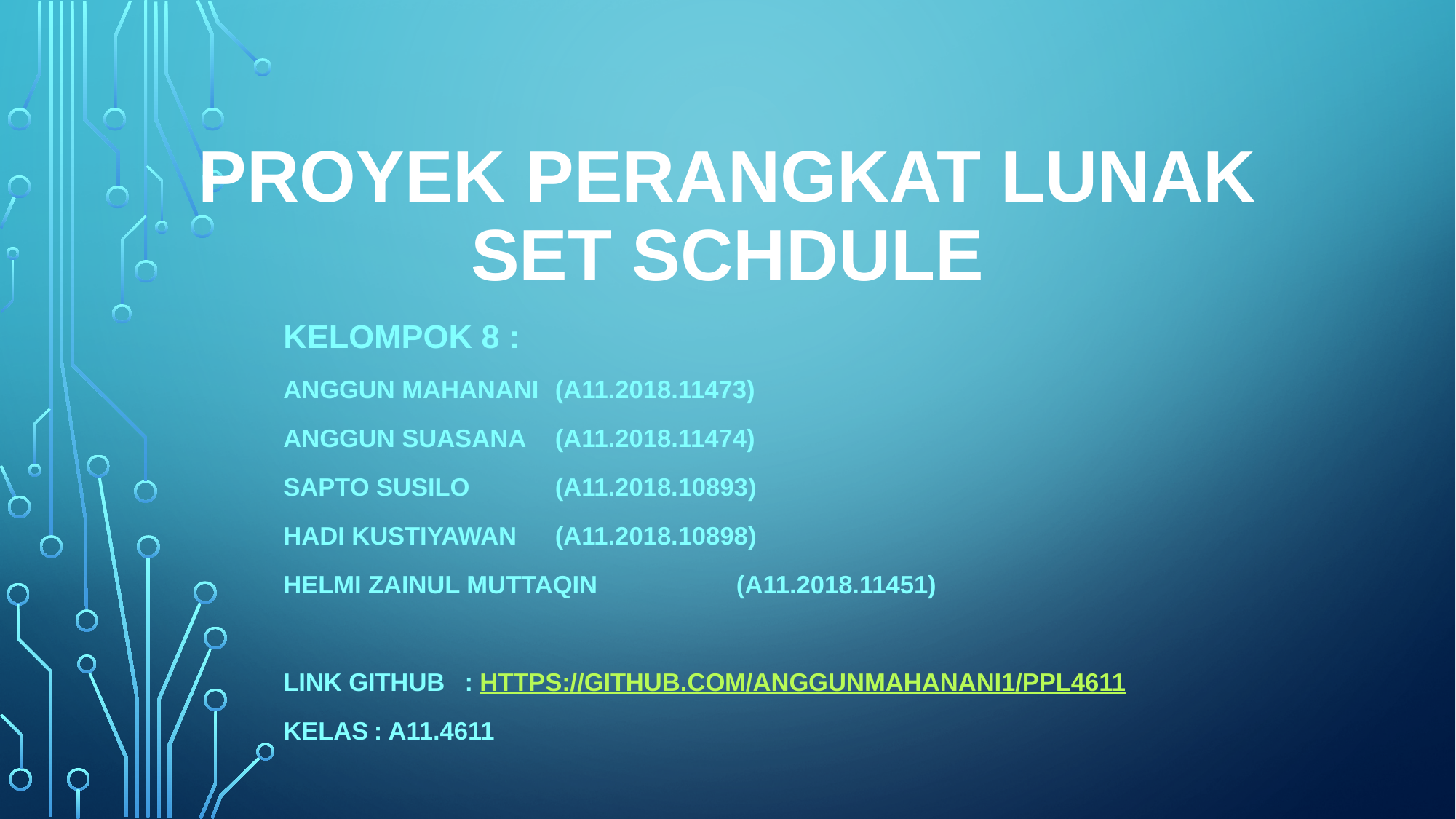

# PROYEK PERANGKAT LUNAK set schdule
		kelompok 8 :
	Anggun Mahanani		(A11.2018.11473)
	Anggun Suasana		(A11.2018.11474)
	Sapto Susilo			(A11.2018.10893)
	Hadi Kustiyawan			(A11.2018.10898)
	Helmi Zainul Muttaqin 		(A11.2018.11451)

	Link Github	: https://github.com/anggunmahanani1/PPL4611
	Kelas		: A11.4611